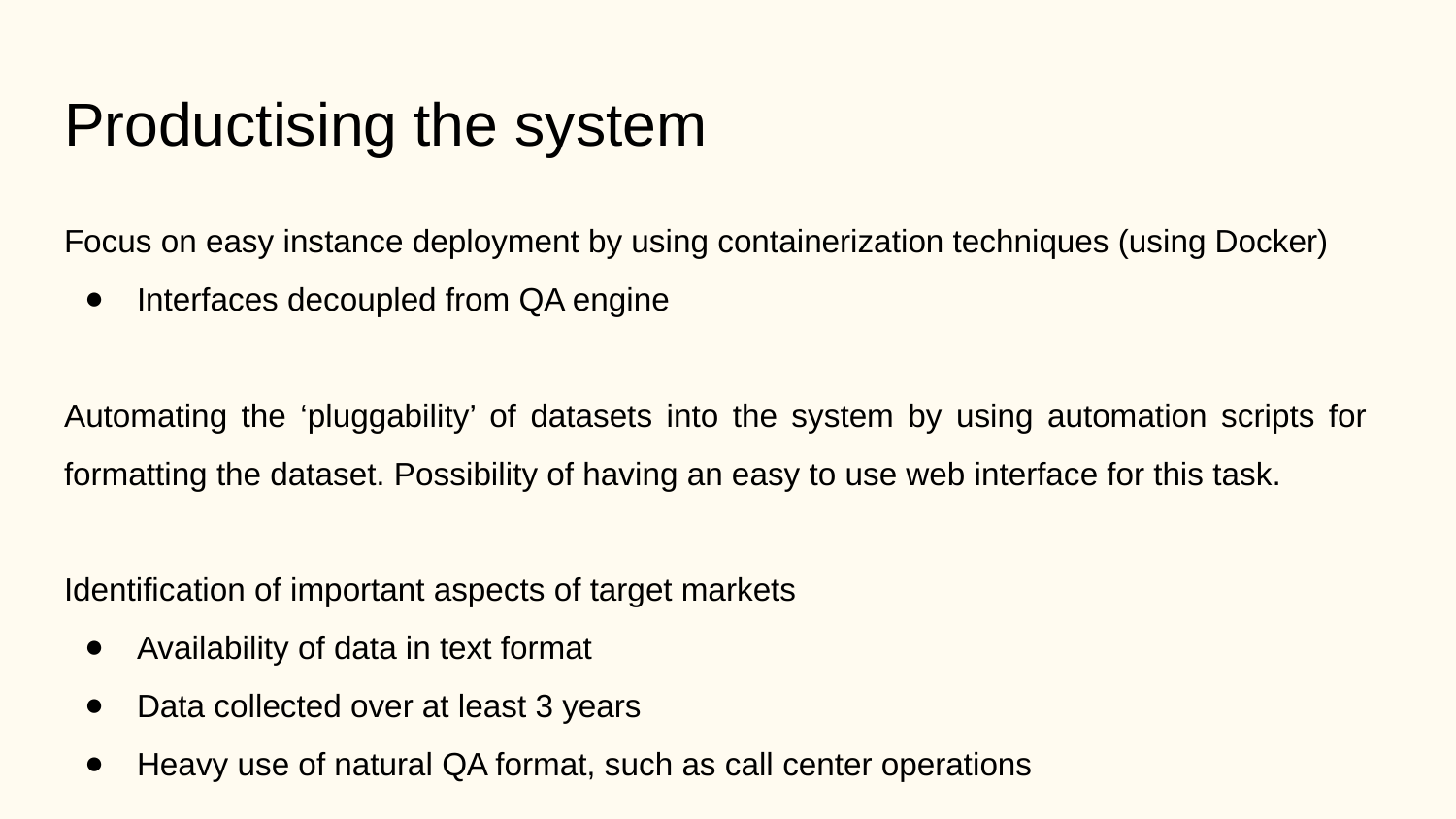

# Productising the system
Focus on easy instance deployment by using containerization techniques (using Docker)
Interfaces decoupled from QA engine

Automating the ‘pluggability’ of datasets into the system by using automation scripts for formatting the dataset. Possibility of having an easy to use web interface for this task.

Identification of important aspects of target markets
Availability of data in text format
Data collected over at least 3 years
Heavy use of natural QA format, such as call center operations